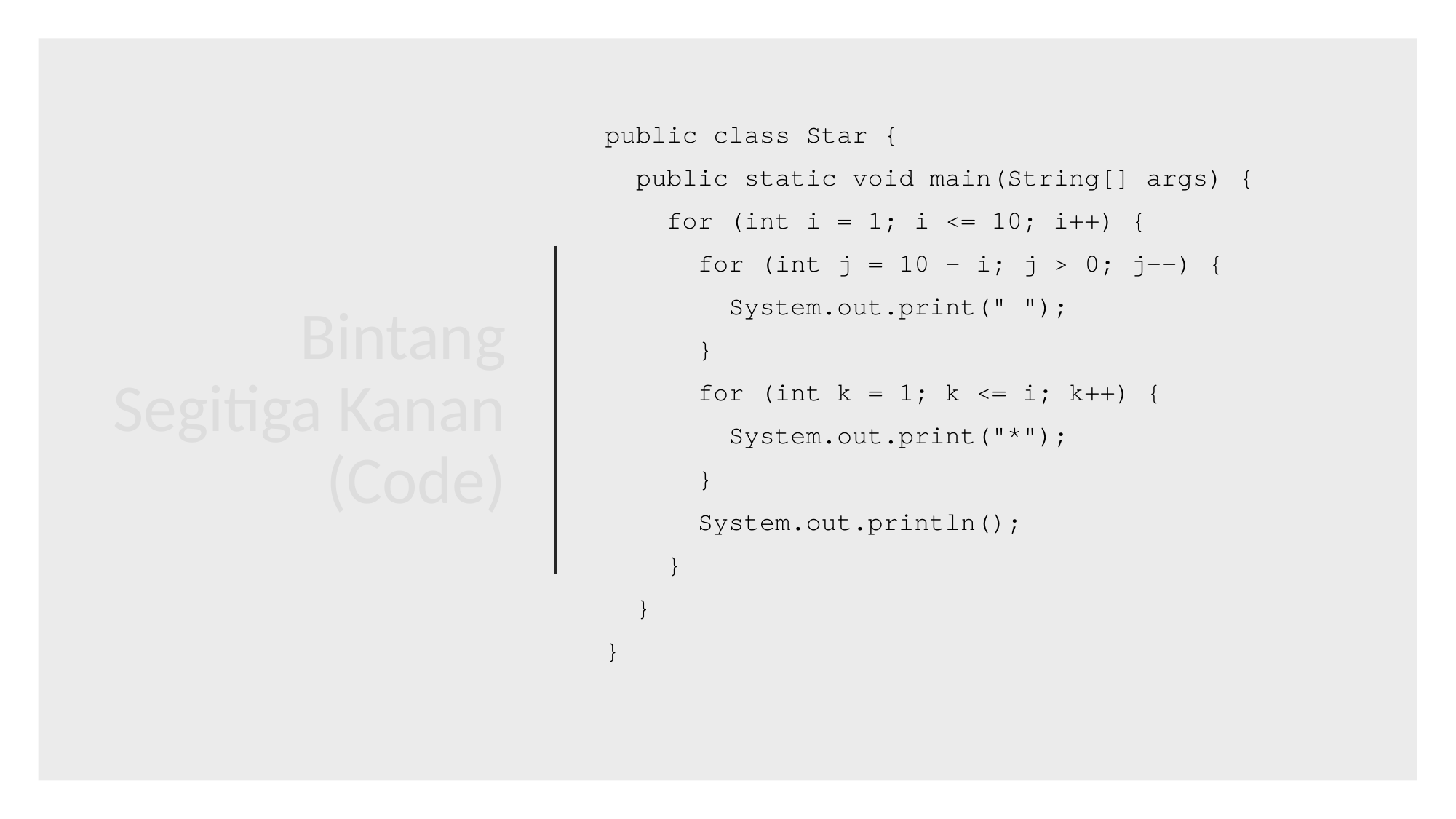

# Bintang Segitiga Kanan (Code)
public class Star {
  public static void main(String[] args) {
    for (int i = 1; i <= 10; i++) {
      for (int j = 10 - i; j > 0; j--) {
        System.out.print(" ");
      }
      for (int k = 1; k <= i; k++) {
        System.out.print("*");
      }
      System.out.println();
    }
  }
}